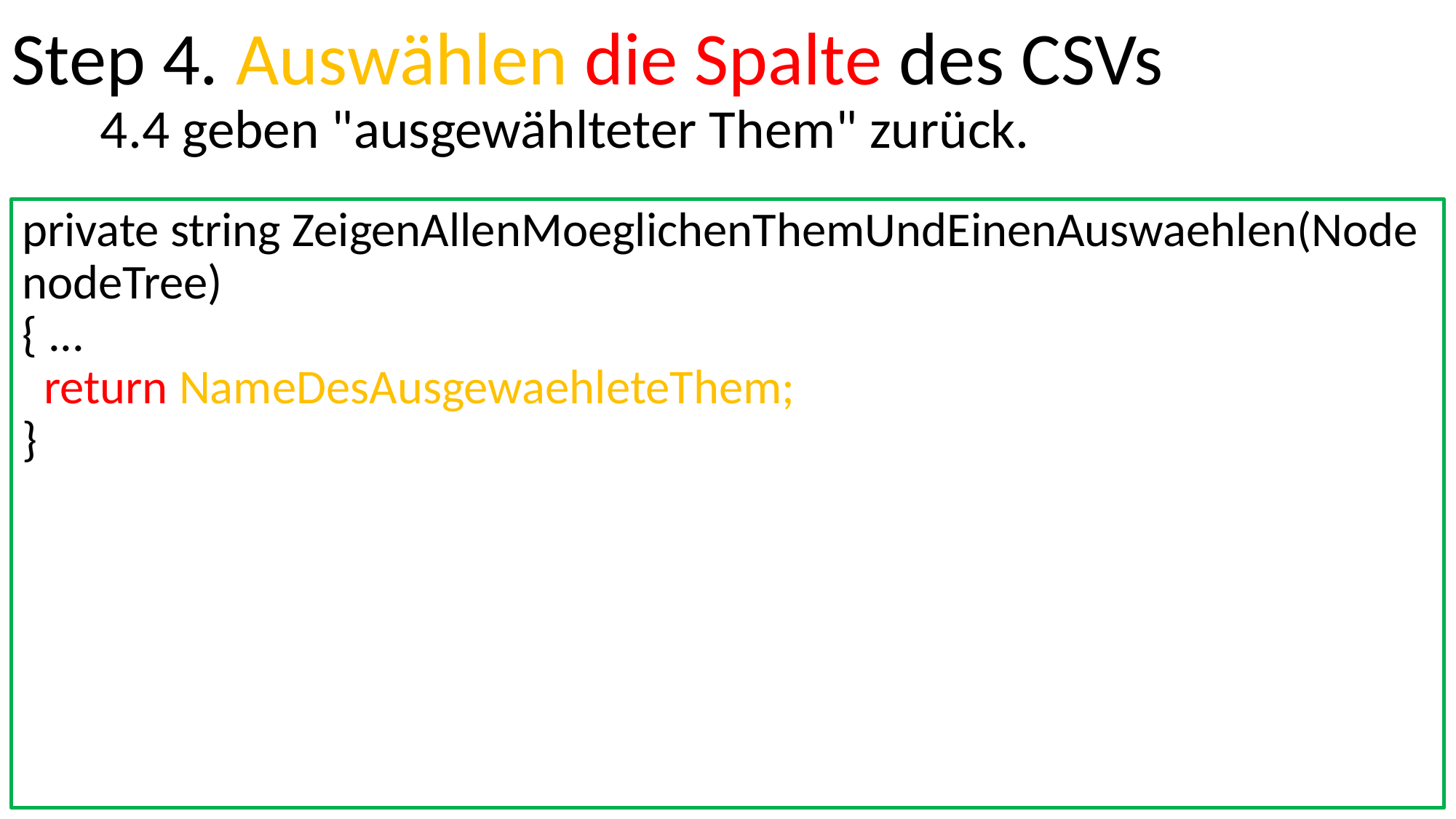

Step 4. Auswählen die Spalte des CSVs
	4.4 geben "ausgewählteter Them" zurück.
private string ZeigenAllenMoeglichenThemUndEinenAuswaehlen(Node nodeTree)
{ ...
  return NameDesAusgewaehleteThem;
}